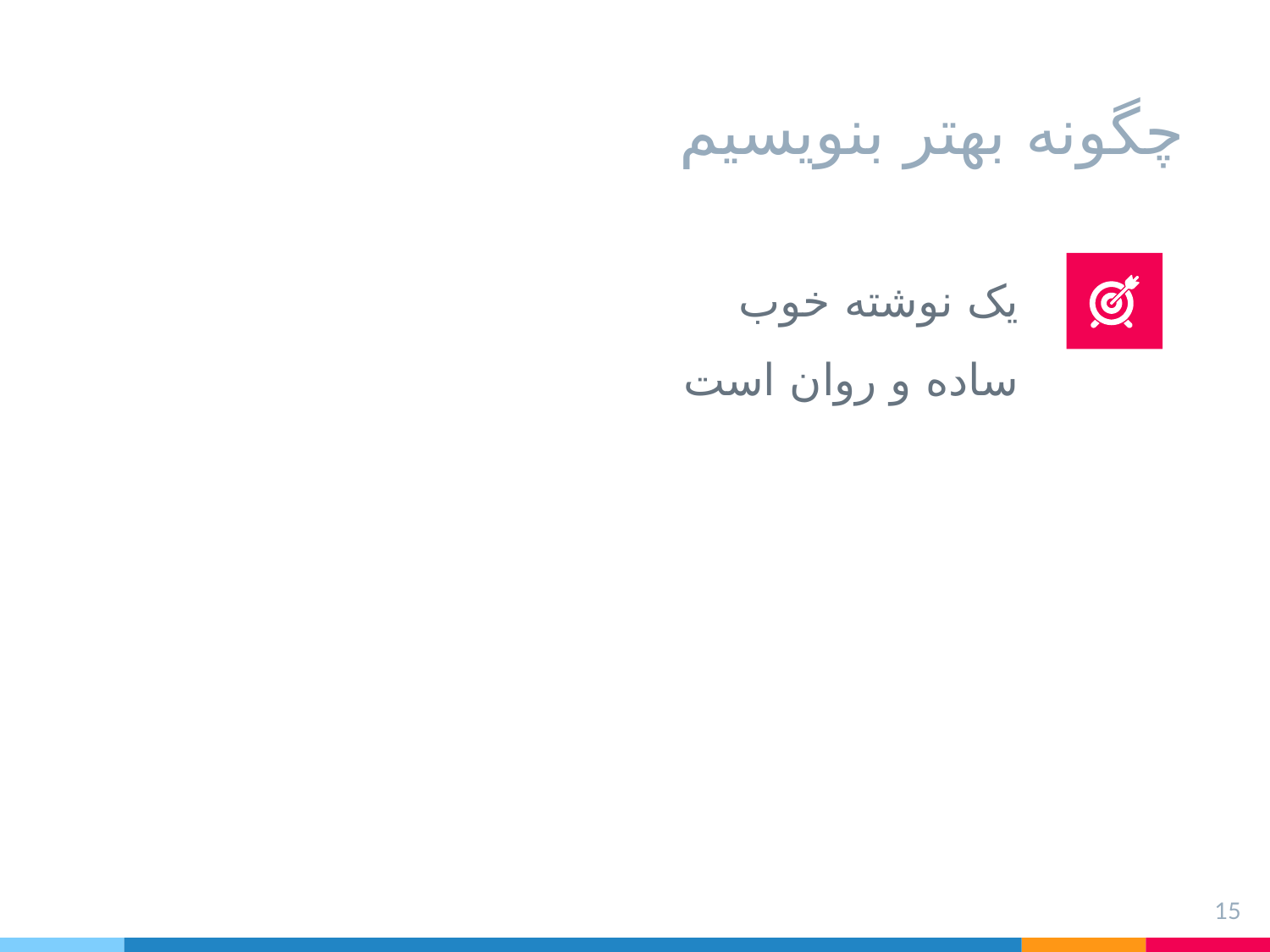

# چگونه بهتر بنویسیم
یک نوشته خوب ساده و روان است

15